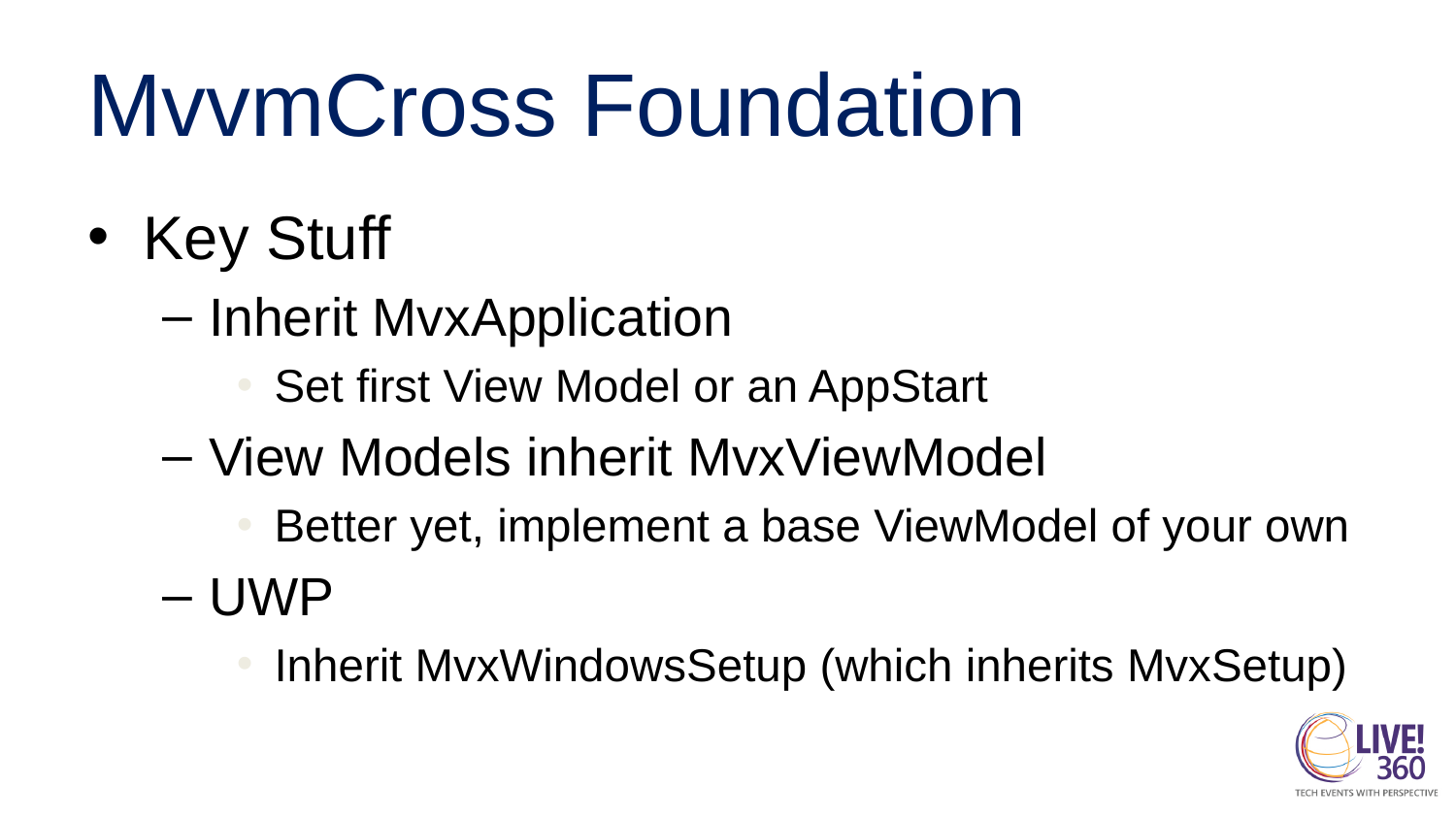

# MvvmCross Foundation
Key Stuff
Inherit MvxApplication
Set first View Model or an AppStart
View Models inherit MvxViewModel
Better yet, implement a base ViewModel of your own
UWP
Inherit MvxWindowsSetup (which inherits MvxSetup)